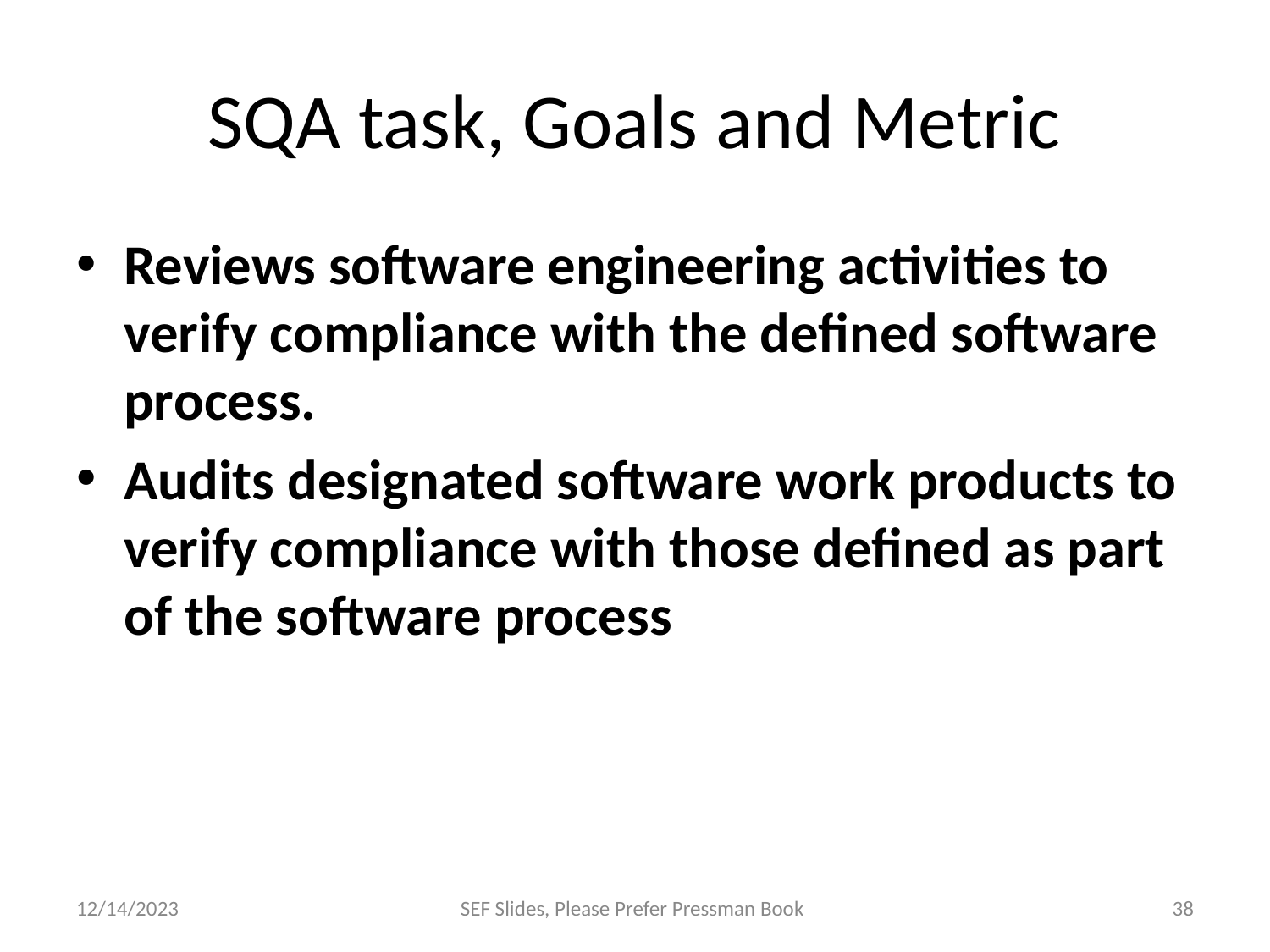

# SQA task, Goals and Metric
Reviews software engineering activities to verify compliance with the defined software process.
Audits designated software work products to verify compliance with those defined as part of the software process
12/14/2023
SEF Slides, Please Prefer Pressman Book
38